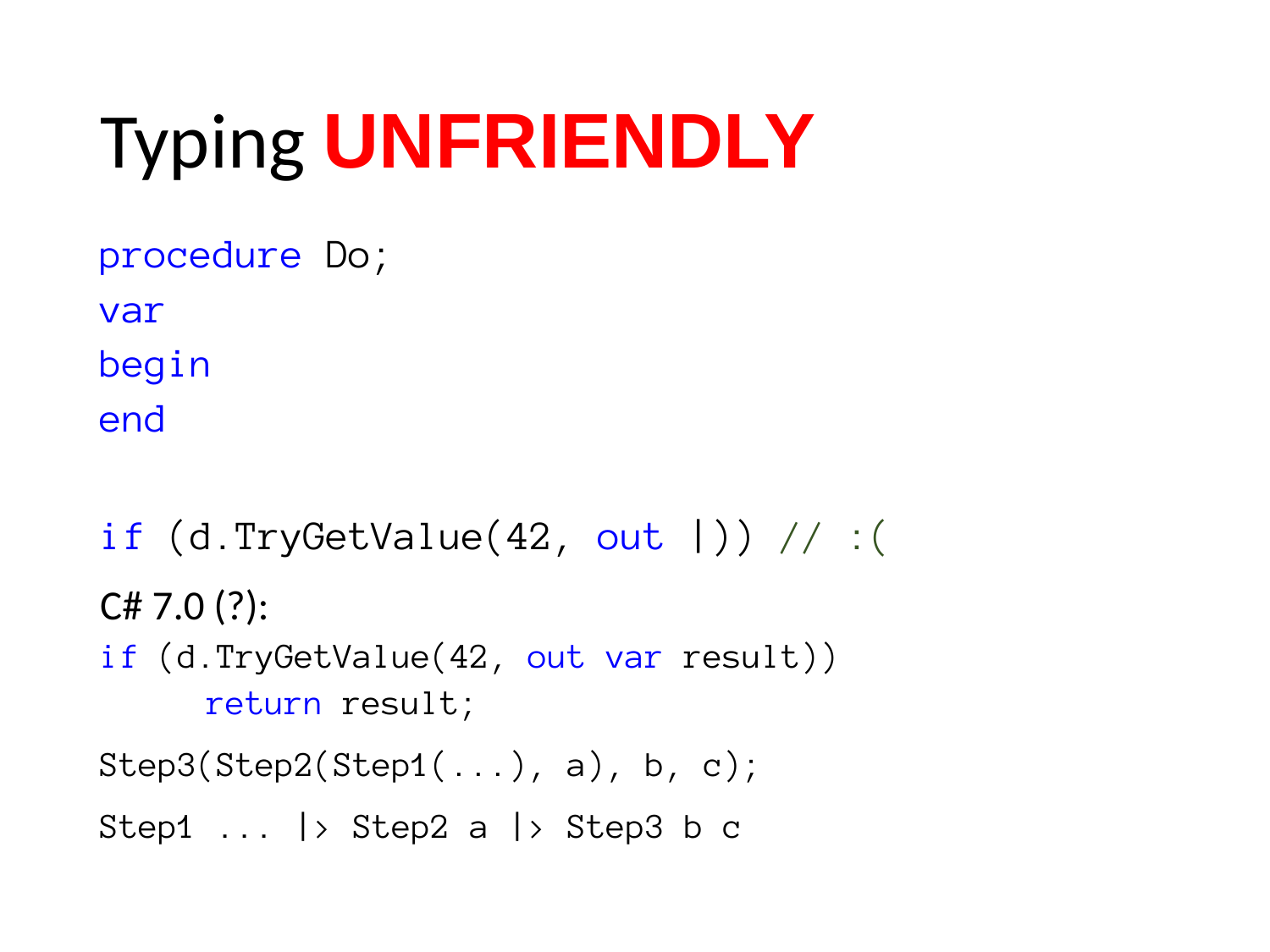

# Typing UNFRIENDLY
procedure Do;
var
begin
end

if (d.TryGetValue(42, out |)) // :(
C# 7.0 (?):
if (d.TryGetValue(42, out var result))
	return result;
Step3(Step2(Step1(...), a), b, c);
Step1 ... |> Step2 a |> Step3 b c